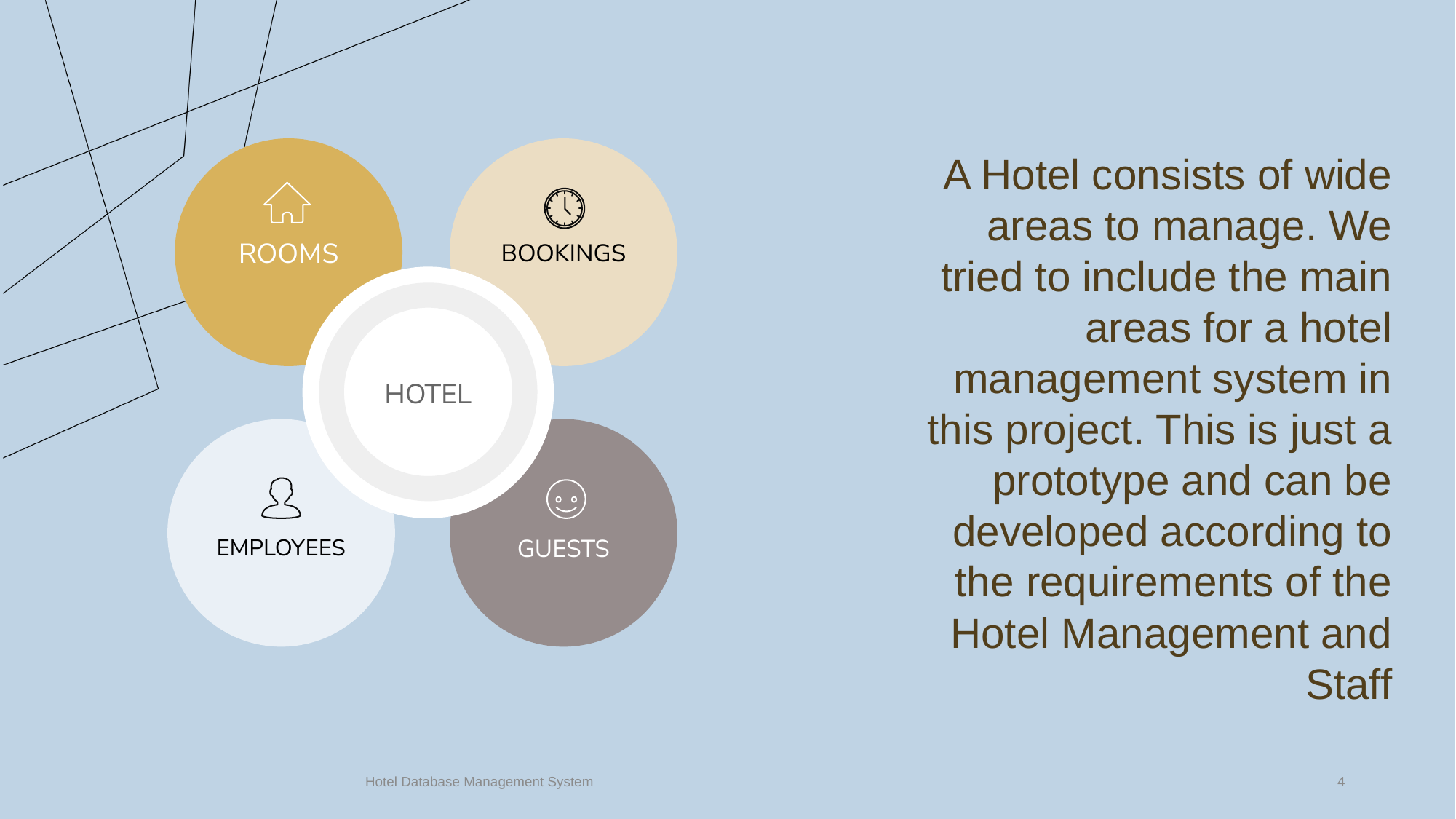

ROOMS
BOOKINGS

EMPLOYEES

GUESTS
A Hotel consists of wide areas to manage. We tried to include the main areas for a hotel management system in this project. This is just a prototype and can be developed according to the requirements of the Hotel Management and Staff

HOTEL

Hotel Database Management System
4